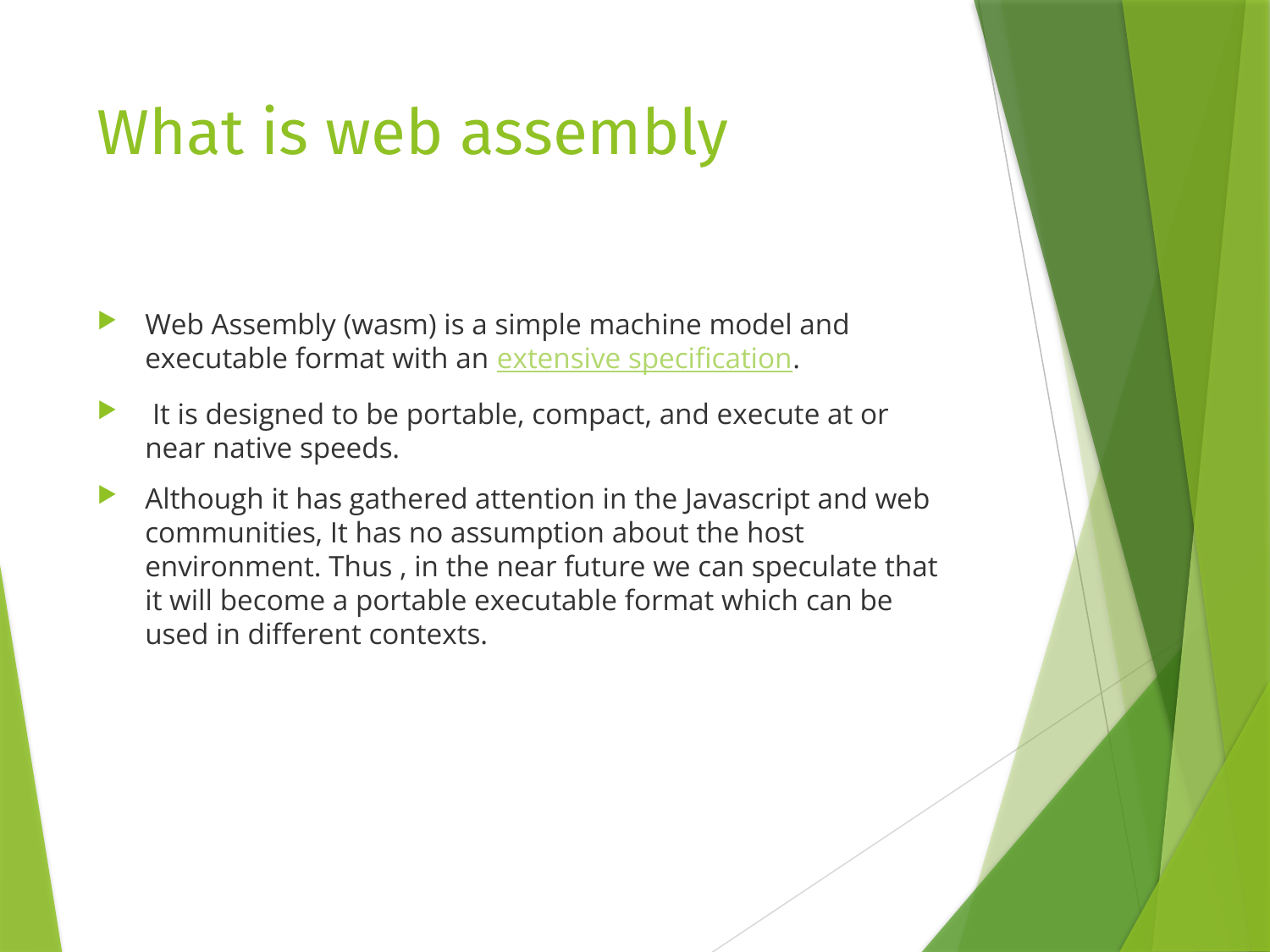

# What is web assembly
Web Assembly (wasm) is a simple machine model and executable format with an extensive specification.
 It is designed to be portable, compact, and execute at or near native speeds.
Although it has gathered attention in the Javascript and web communities, It has no assumption about the host environment. Thus , in the near future we can speculate that it will become a portable executable format which can be used in different contexts.